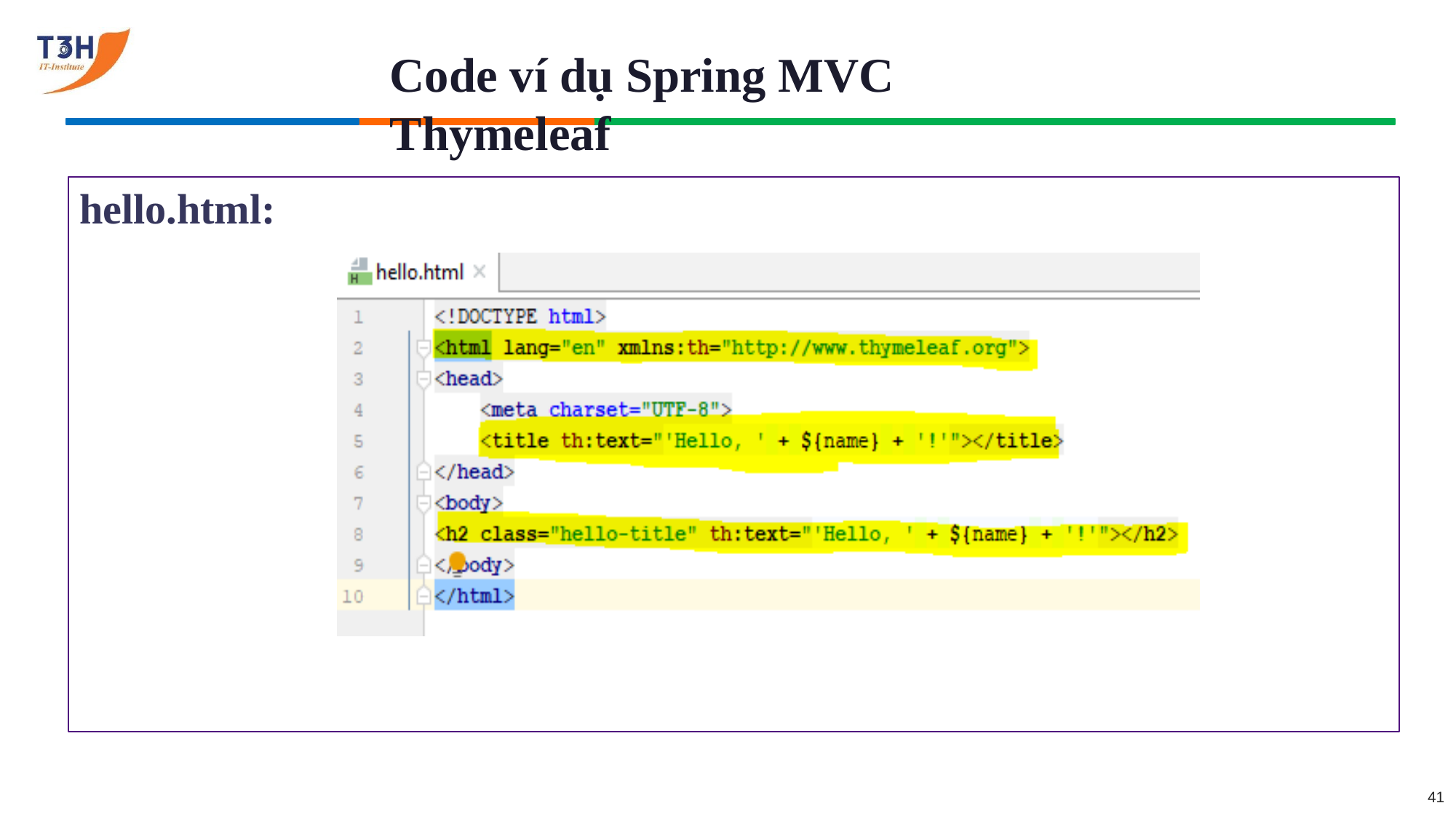

# Code ví dụ Spring MVC Thymeleaf

hello.html:

41